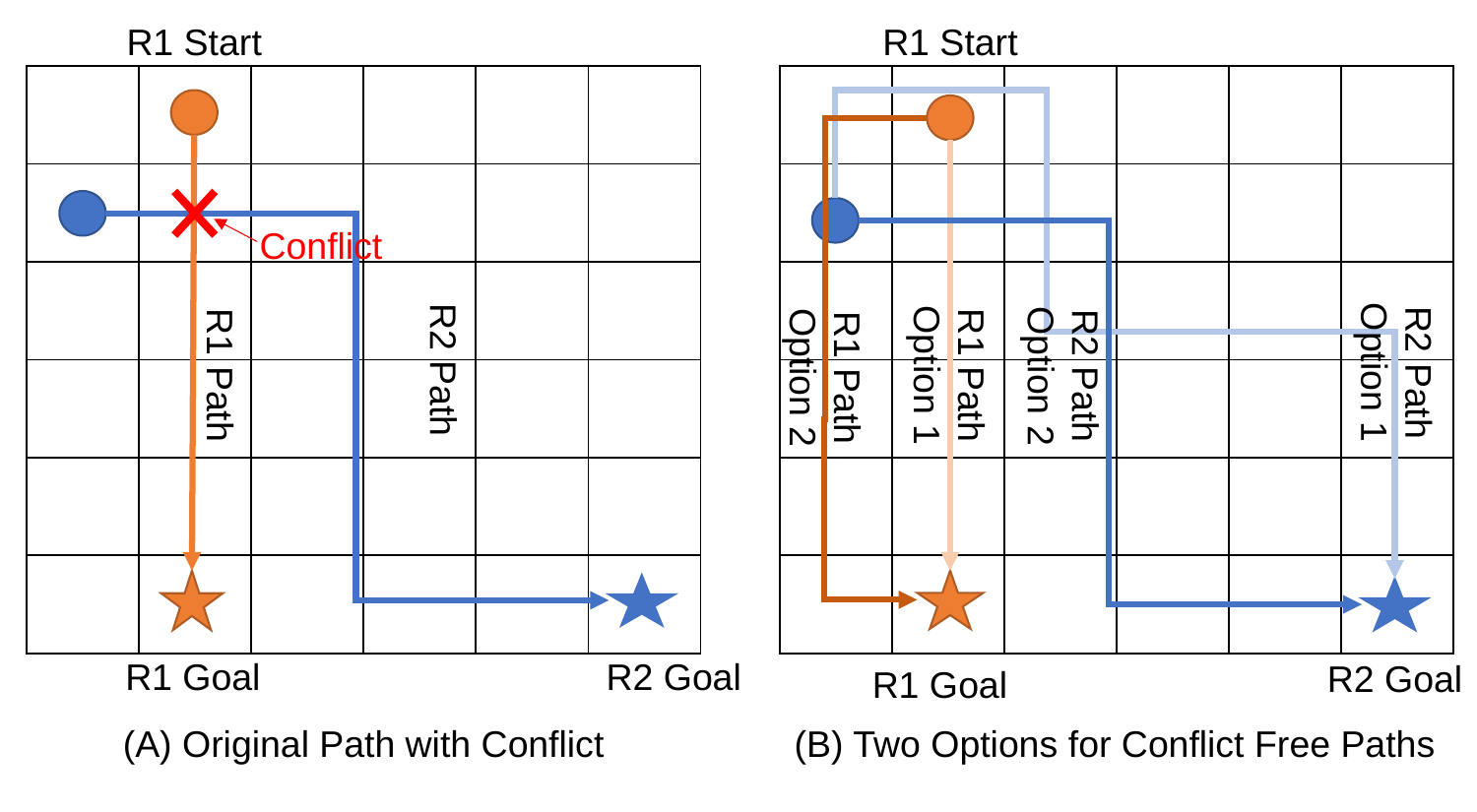

R1 Start
R1 Start
|  |  |  |  |  |  |
| --- | --- | --- | --- | --- | --- |
|  |  |  |  |  |  |
|  |  |  |  |  |  |
|  |  |  |  |  |  |
|  |  |  |  |  |  |
|  |  |  |  |  |  |
|  |  |  |  |  |  |
| --- | --- | --- | --- | --- | --- |
|  |  |  |  |  |  |
|  |  |  |  |  |  |
|  |  |  |  |  |  |
|  |  |  |  |  |  |
|  |  |  |  |  |  |

Conflict
R2 Path Option 1
R1 Path Option 1
R2 Path Option 2
R1 Path Option 2
R2 Path
R1 Path

R2 Goal
R1 Goal
R2 Goal
R1 Goal
(A) Original Path with Conflict
(B) Two Options for Conflict Free Paths